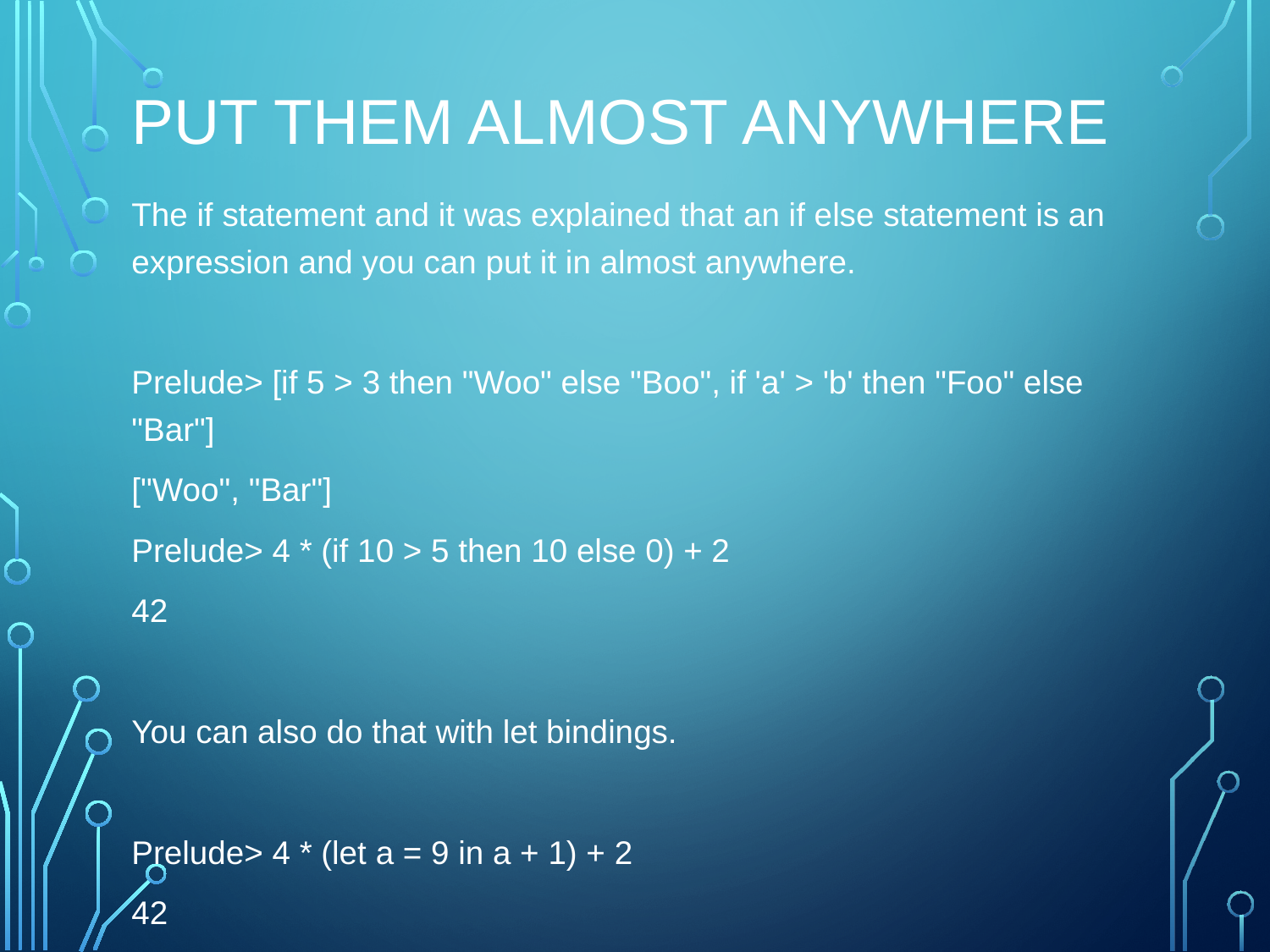

# Put Them Almost Anywhere
The if statement and it was explained that an if else statement is an expression and you can put it in almost anywhere.

Prelude> [if 5 > 3 then "Woo" else "Boo", if 'a' > 'b' then "Foo" else "Bar"]
["Woo", "Bar"]
Prelude> 4 * (if 10 > 5 then 10 else 0) + 2
42

You can also do that with let bindings.

Prelude> 4 * (let a = 9 in a + 1) + 2
42